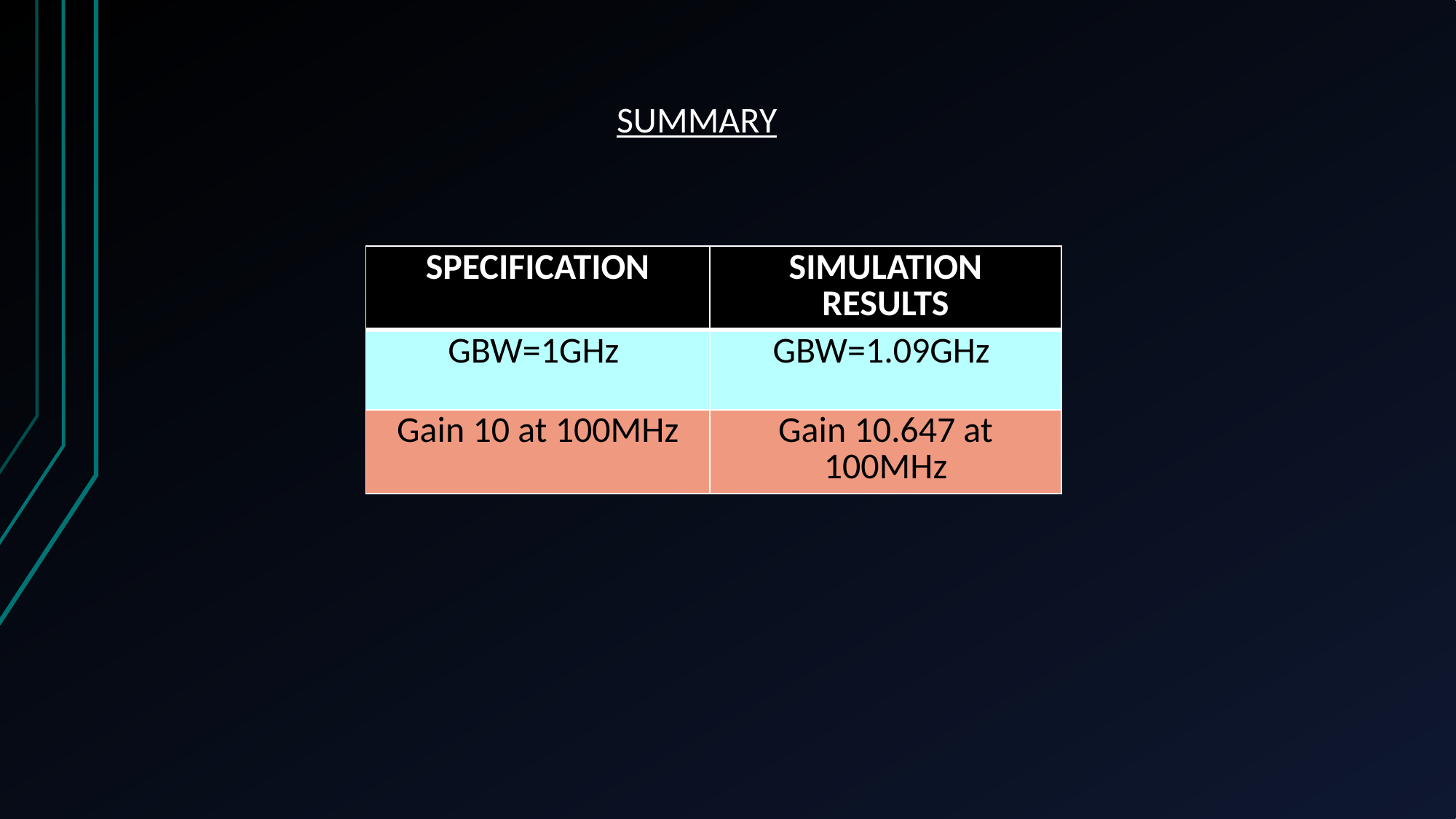

SUMMARY
| SPECIFICATION | SIMULATION RESULTS |
| --- | --- |
| GBW=1GHz | GBW=1.09GHz |
| Gain 10 at 100MHz | Gain 10.647 at 100MHz |